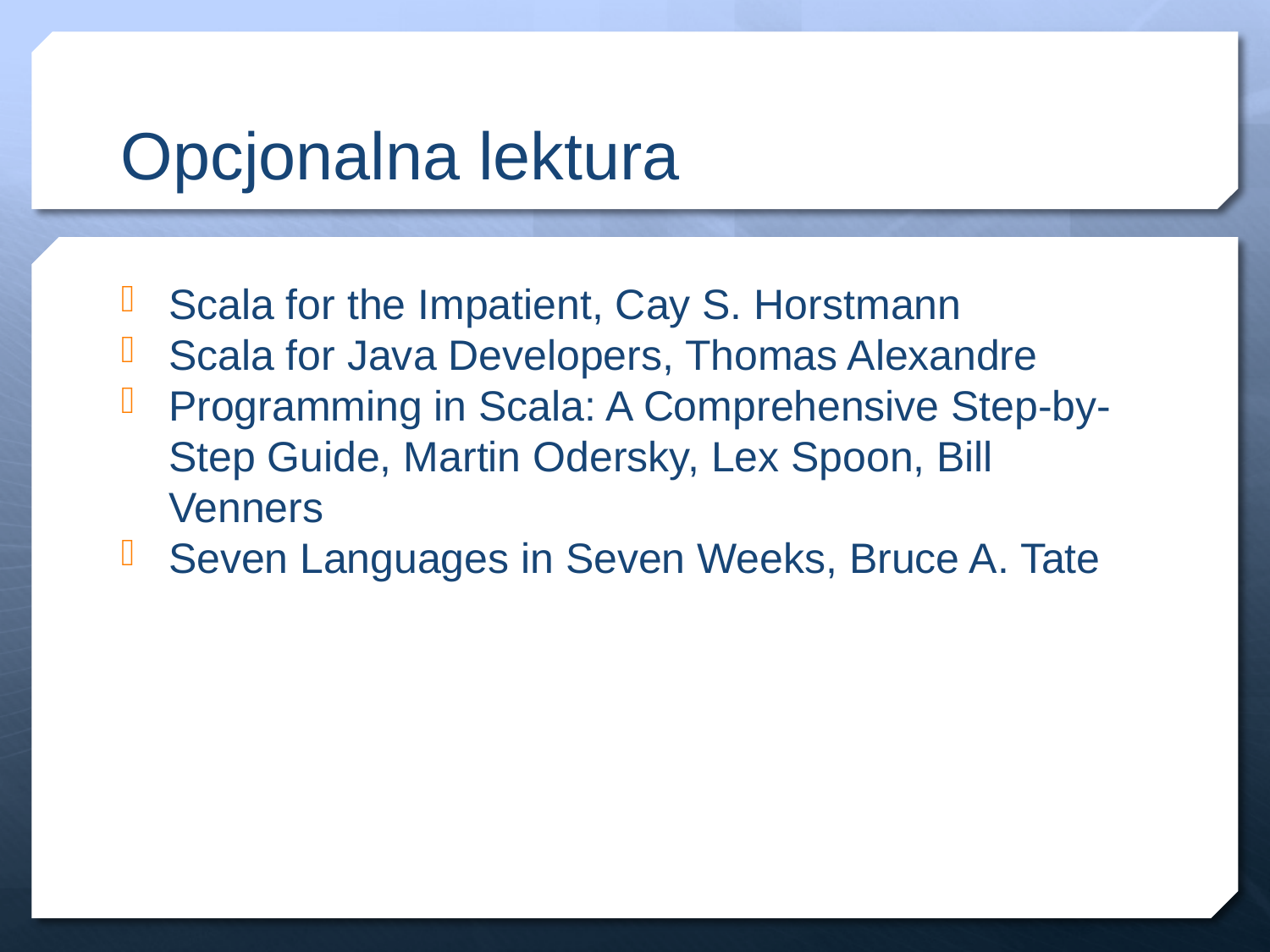

# Opcjonalna lektura
Scala for the Impatient, Cay S. Horstmann
Scala for Java Developers, Thomas Alexandre
Programming in Scala: A Comprehensive Step-by-Step Guide, Martin Odersky, Lex Spoon, Bill Venners
Seven Languages in Seven Weeks, Bruce A. Tate